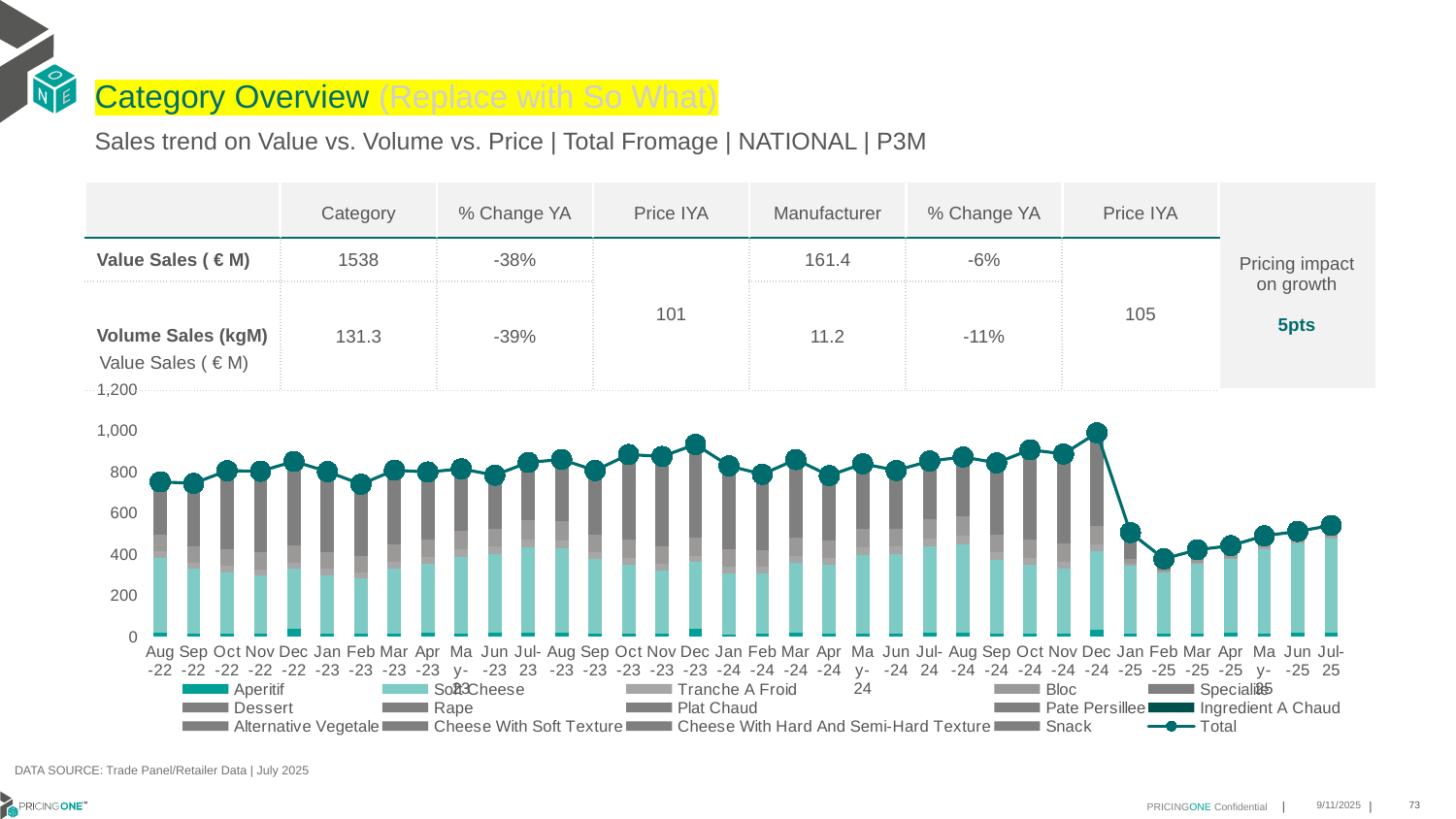

# Category Overview (Replace with So What)
Sales trend on Value vs. Volume vs. Price | Total Fromage | NATIONAL | P3M
|  | Category | % Change YA | Price IYA | Manufacturer | % Change YA | Price IYA | Pricing impact on growth 5pts |
| --- | --- | --- | --- | --- | --- | --- | --- |
| Value Sales ( € M) | 1538 | -38% | 101 | 161.4 | -6% | 105 |  |
| Volume Sales (kgM) | 131.3 | -39% |  | 11.2 | -11% |  |  |
Value Sales ( € M)

[unsupported chart]

DATA SOURCE: Trade Panel/Retailer Data | July 2025

9/11/2025
73